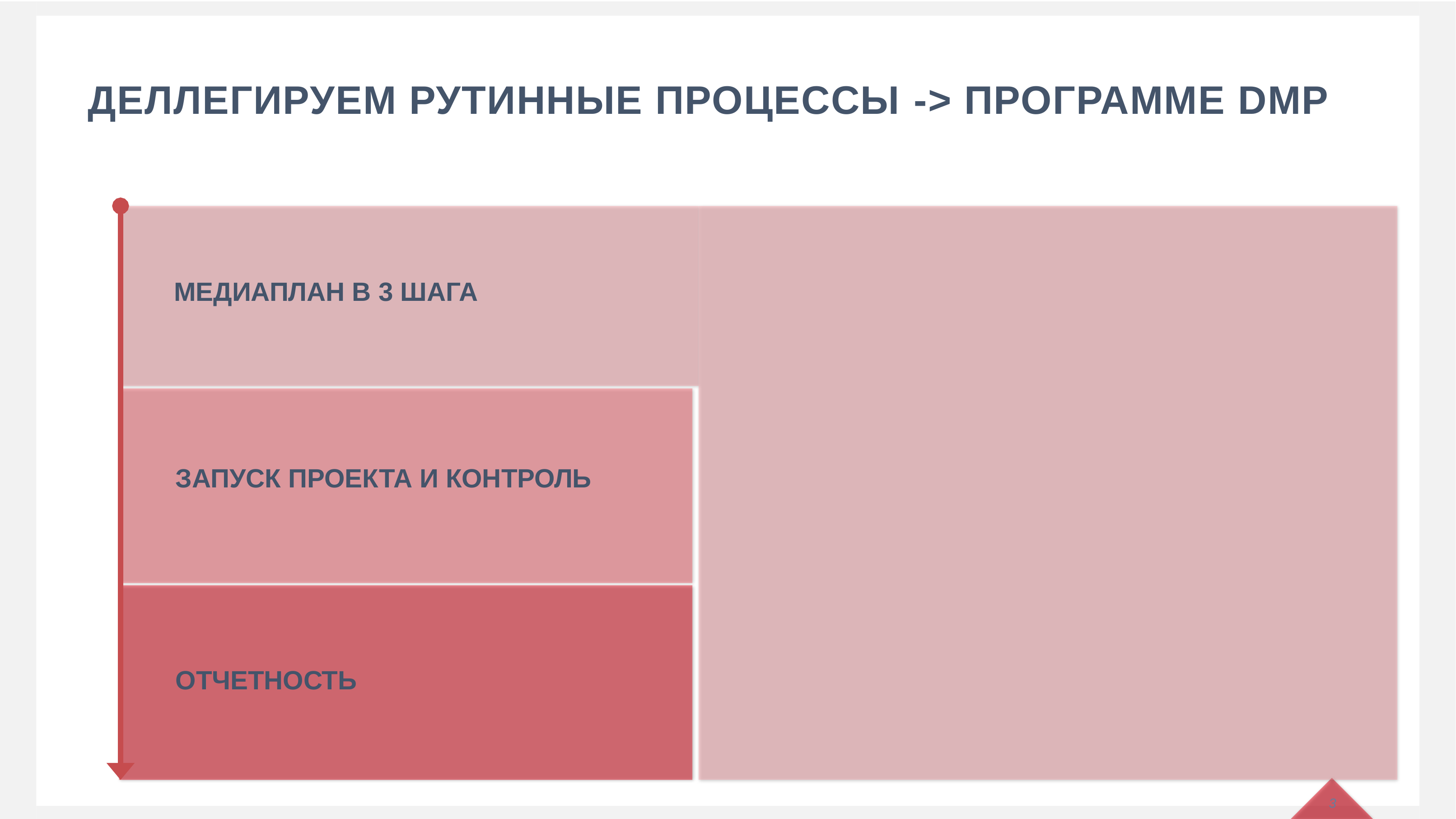

# ДЕЛЛЕГИРУЕМ РУТИННЫЕ ПРОЦЕССЫ -> программе DMP

МЕДИАПЛАН В 3 ШАГА

ЗАПУСК ПРОЕКТА И КОНТРОЛЬ

ОТЧЕТНОСТЬ
3